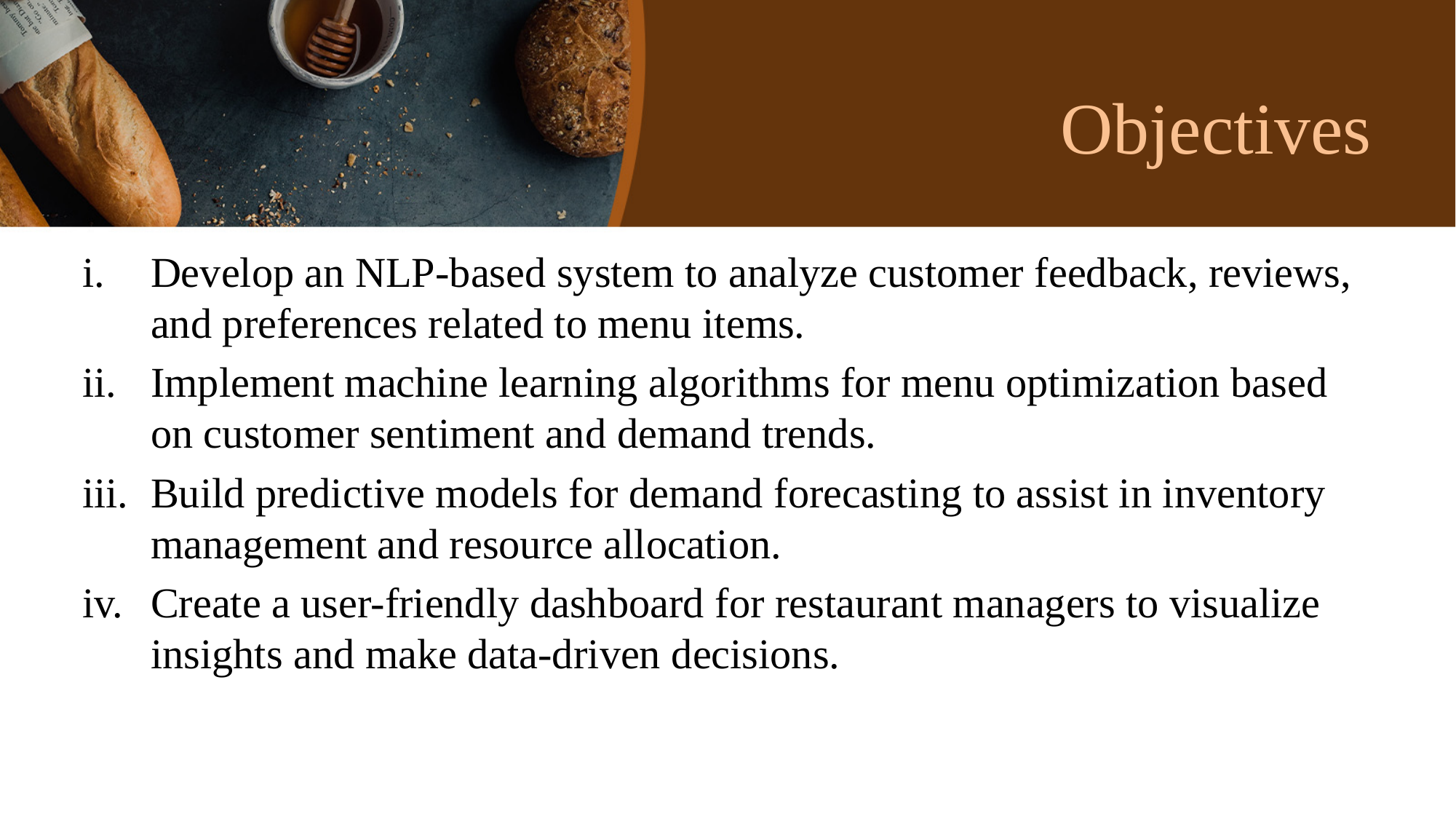

# Objectives
Develop an NLP-based system to analyze customer feedback, reviews, and preferences related to menu items.
Implement machine learning algorithms for menu optimization based on customer sentiment and demand trends.
Build predictive models for demand forecasting to assist in inventory management and resource allocation.
Create a user-friendly dashboard for restaurant managers to visualize insights and make data-driven decisions.